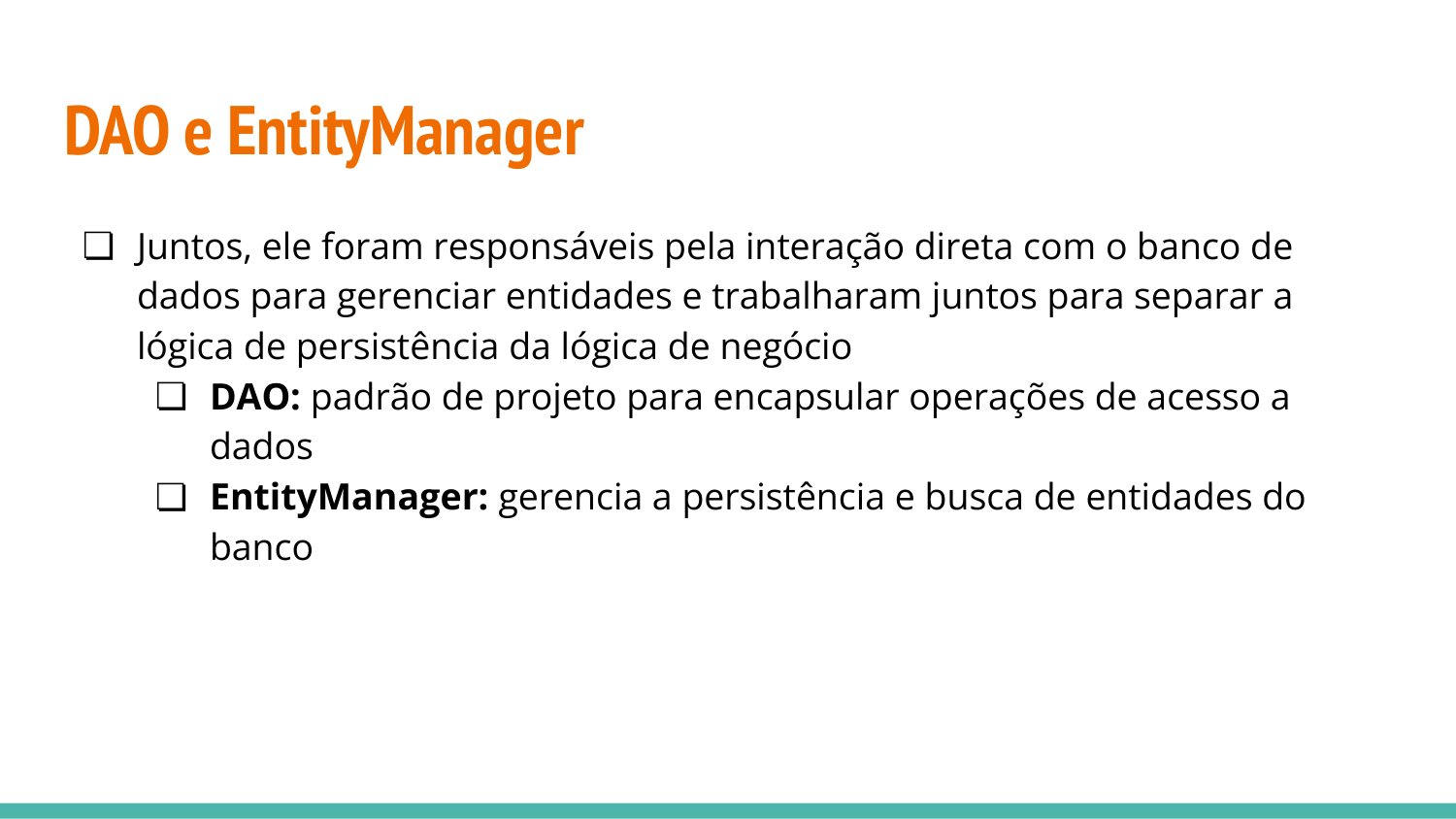

# DAO e EntityManager
Juntos, ele foram responsáveis pela interação direta com o banco de dados para gerenciar entidades e trabalharam juntos para separar a lógica de persistência da lógica de negócio
DAO: padrão de projeto para encapsular operações de acesso a dados
EntityManager: gerencia a persistência e busca de entidades do banco